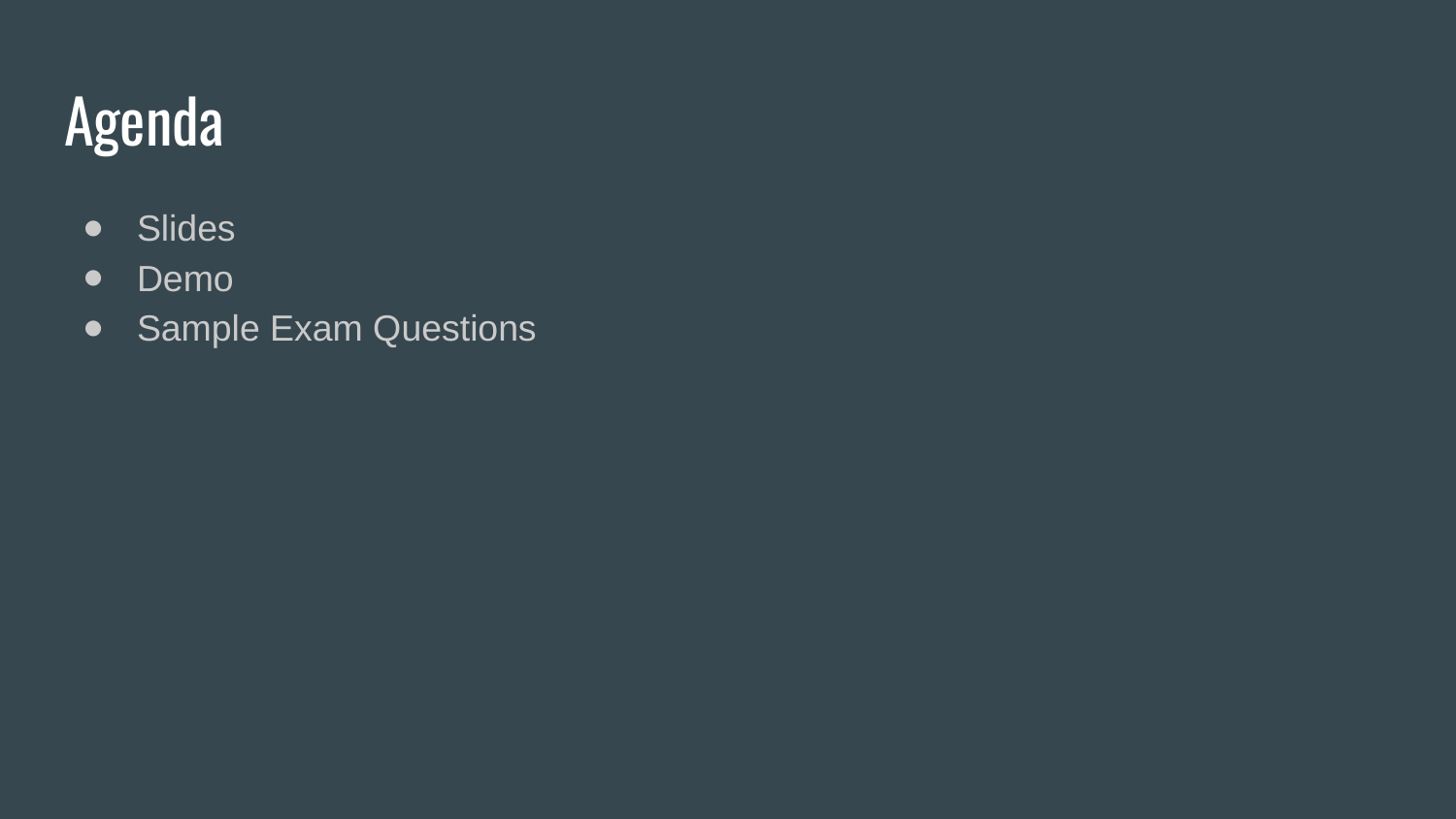

# Agenda
Slides
Demo
Sample Exam Questions